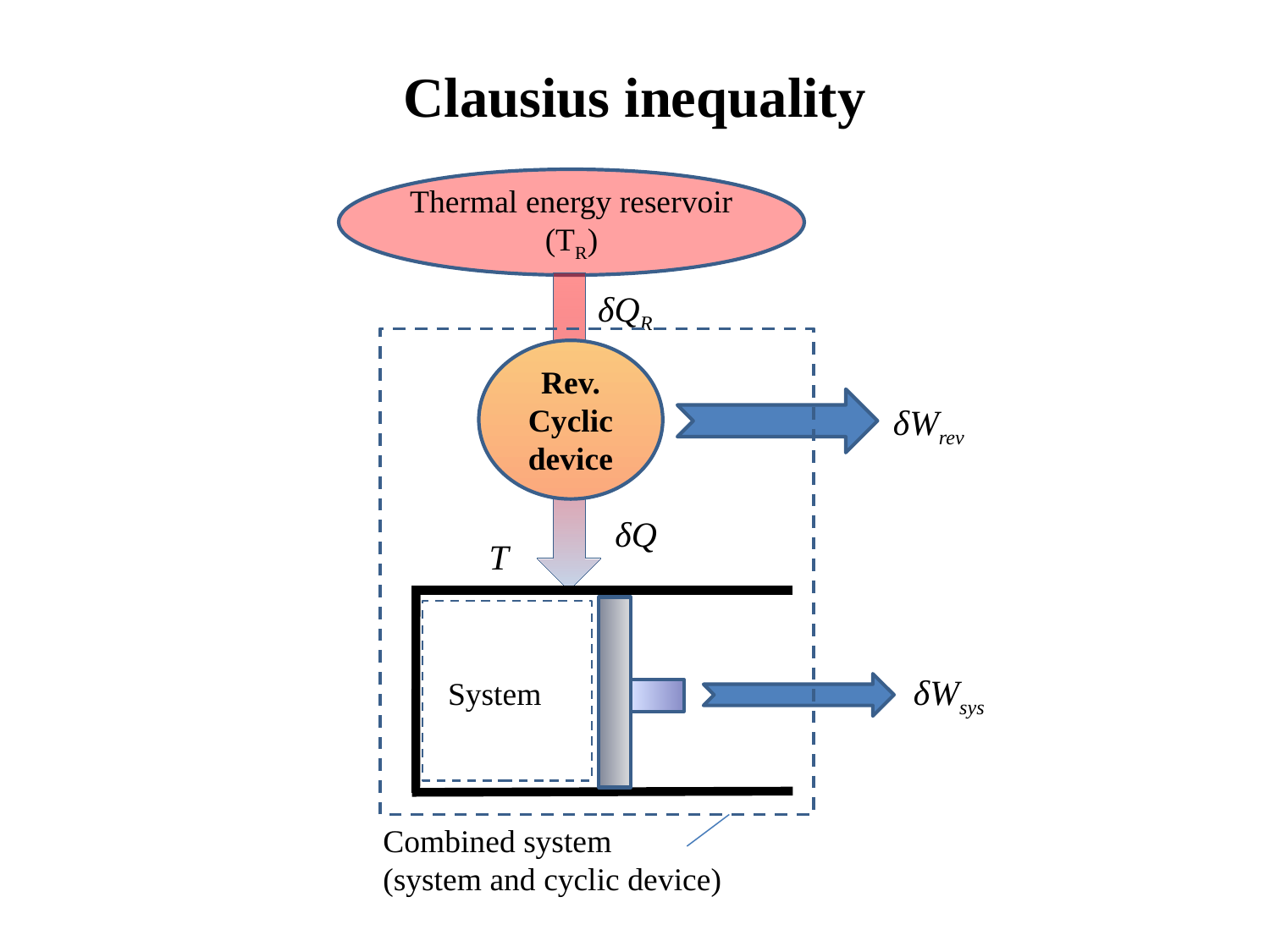

Clausius inequality
Thermal energy reservoir (TR)

δQR

Rev.
Cyclic
device

δWrev
δQ
T

δWsys
System

Combined system
(system and cyclic device)